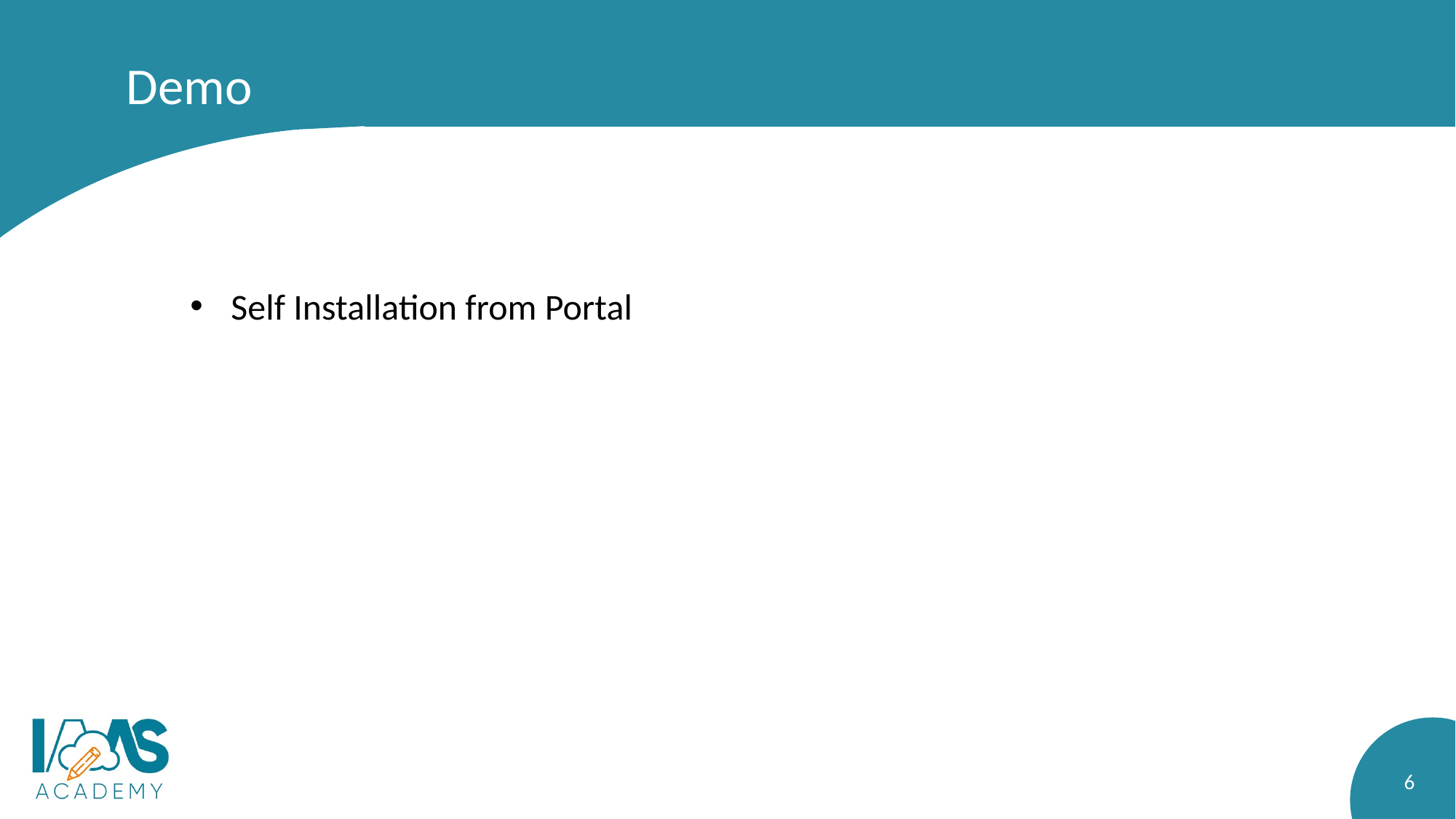

# Demo
Self Installation from Portal
6